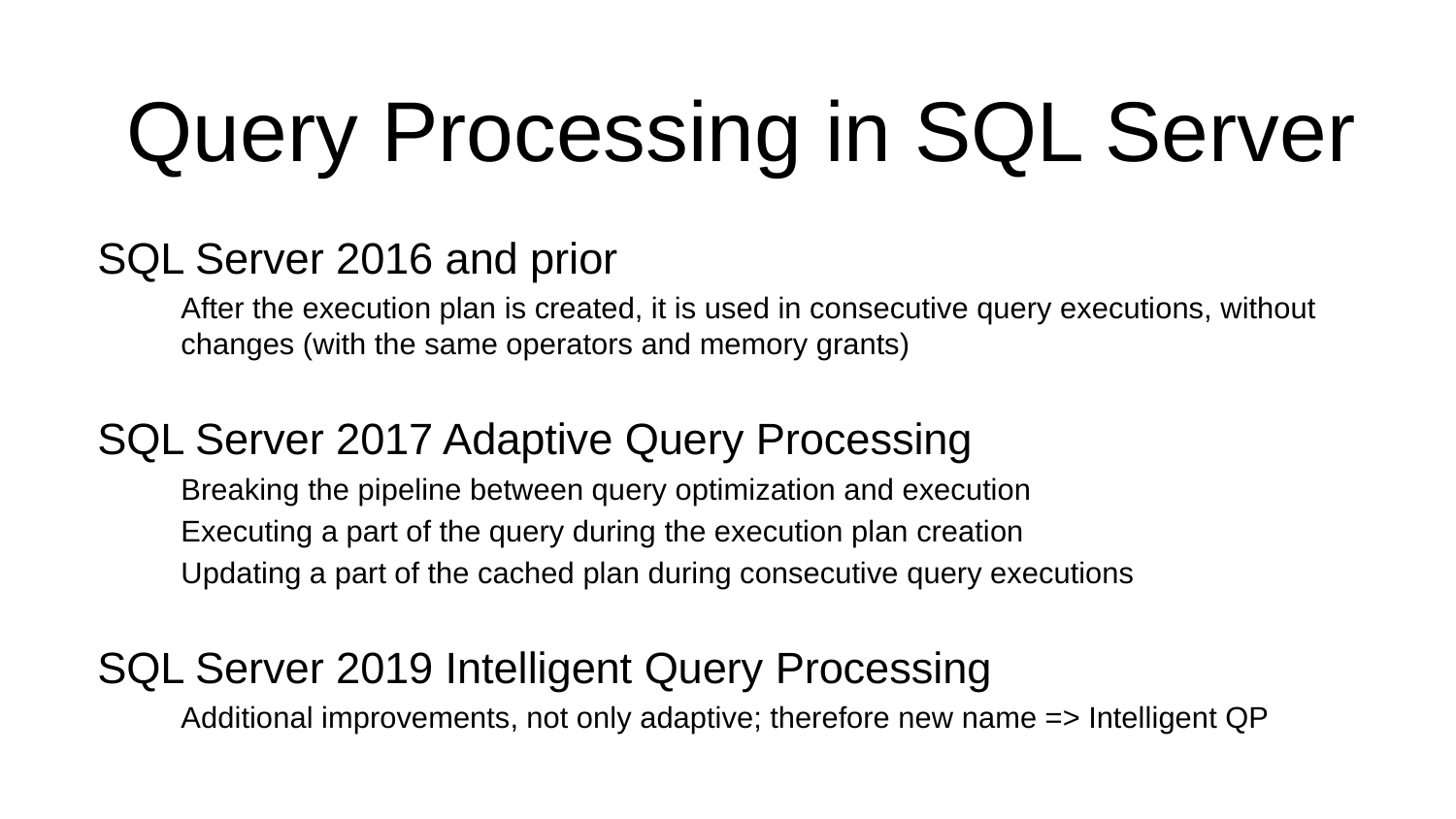

# Query Processing in SQL Server
SQL Server 2016 and prior
After the execution plan is created, it is used in consecutive query executions, without changes (with the same operators and memory grants)

SQL Server 2017 Adaptive Query Processing
Breaking the pipeline between query optimization and execution
Executing a part of the query during the execution plan creation
Updating a part of the cached plan during consecutive query executions

SQL Server 2019 Intelligent Query Processing
Additional improvements, not only adaptive; therefore new name => Intelligent QP